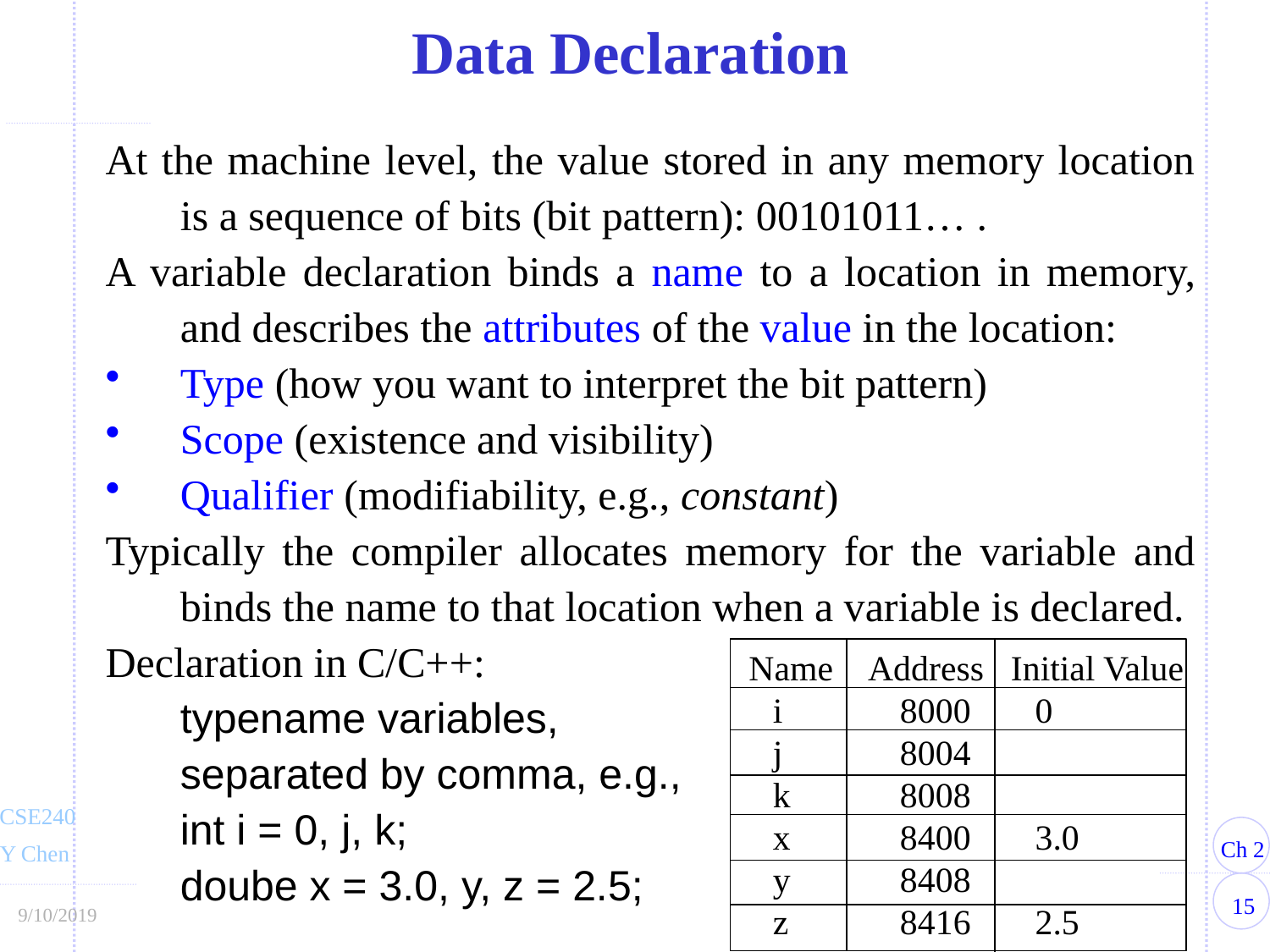

Data Declaration
At the machine level, the value stored in any memory location is a sequence of bits (bit pattern): 00101011… .
A variable declaration binds a name to a location in memory, and describes the attributes of the value in the location:
Type (how you want to interpret the bit pattern)
Scope (existence and visibility)
Qualifier (modifiability, e.g., constant)
Typically the compiler allocates memory for the variable and binds the name to that location when a variable is declared.
Declaration in C/C++:
	typename variables,
	separated by comma, e.g.,
	int i = 0, j, k;
	doube x = 3.0, y, z = 2.5;
Name	Address	Initial Value
	i	8000	0
	j	8004
	k	8008
	x	8400	3.0
	y	8408
	z	8416	2.5